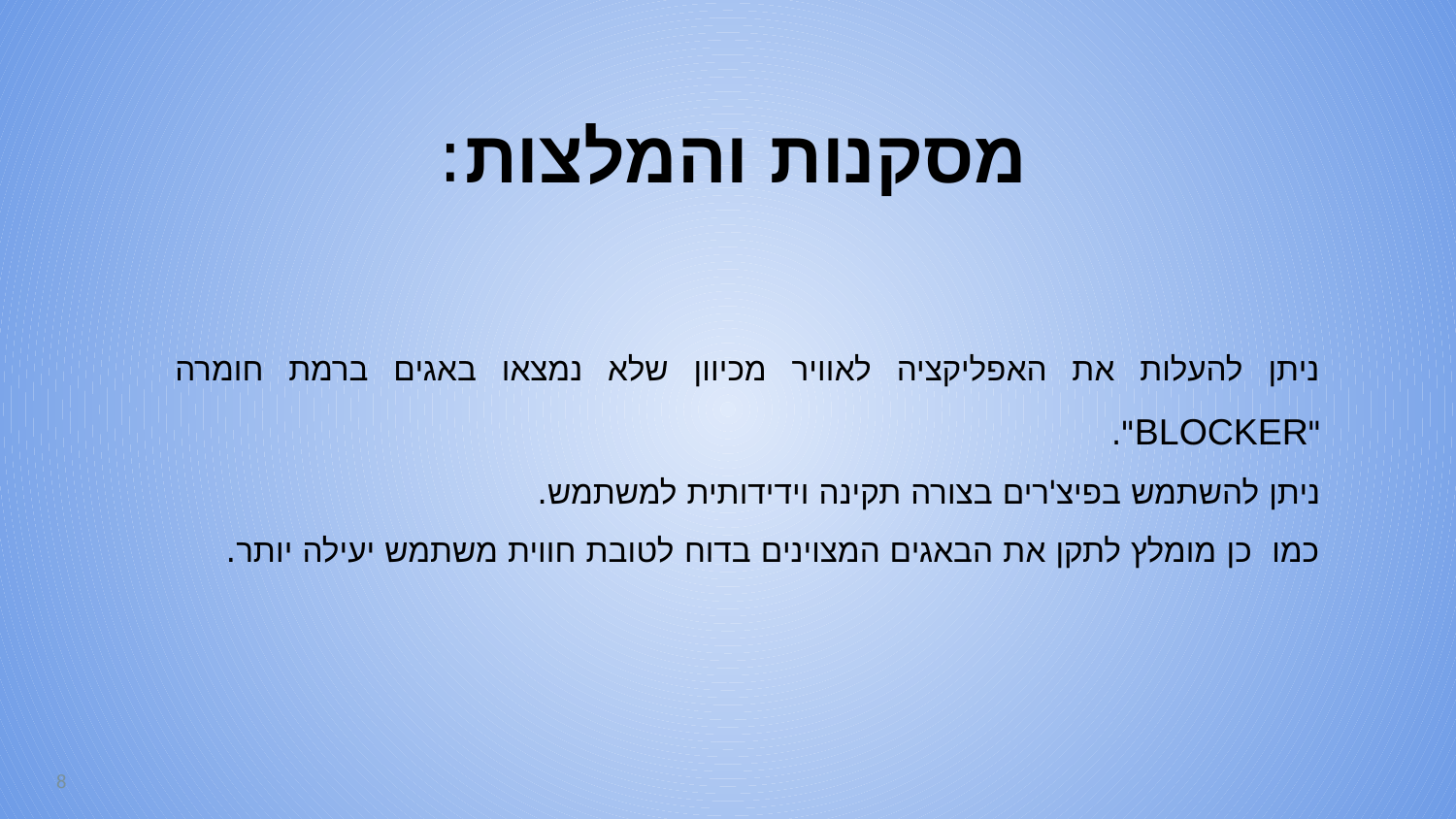

# מסקנות והמלצות:
ניתן להעלות את האפליקציה לאוויר מכיוון שלא נמצאו באגים ברמת חומרה "BLOCKER".
ניתן להשתמש בפיצ'רים בצורה תקינה וידידותית למשתמש.
כמו  כן מומלץ לתקן את הבאגים המצוינים בדוח לטובת חווית משתמש יעילה יותר.
8